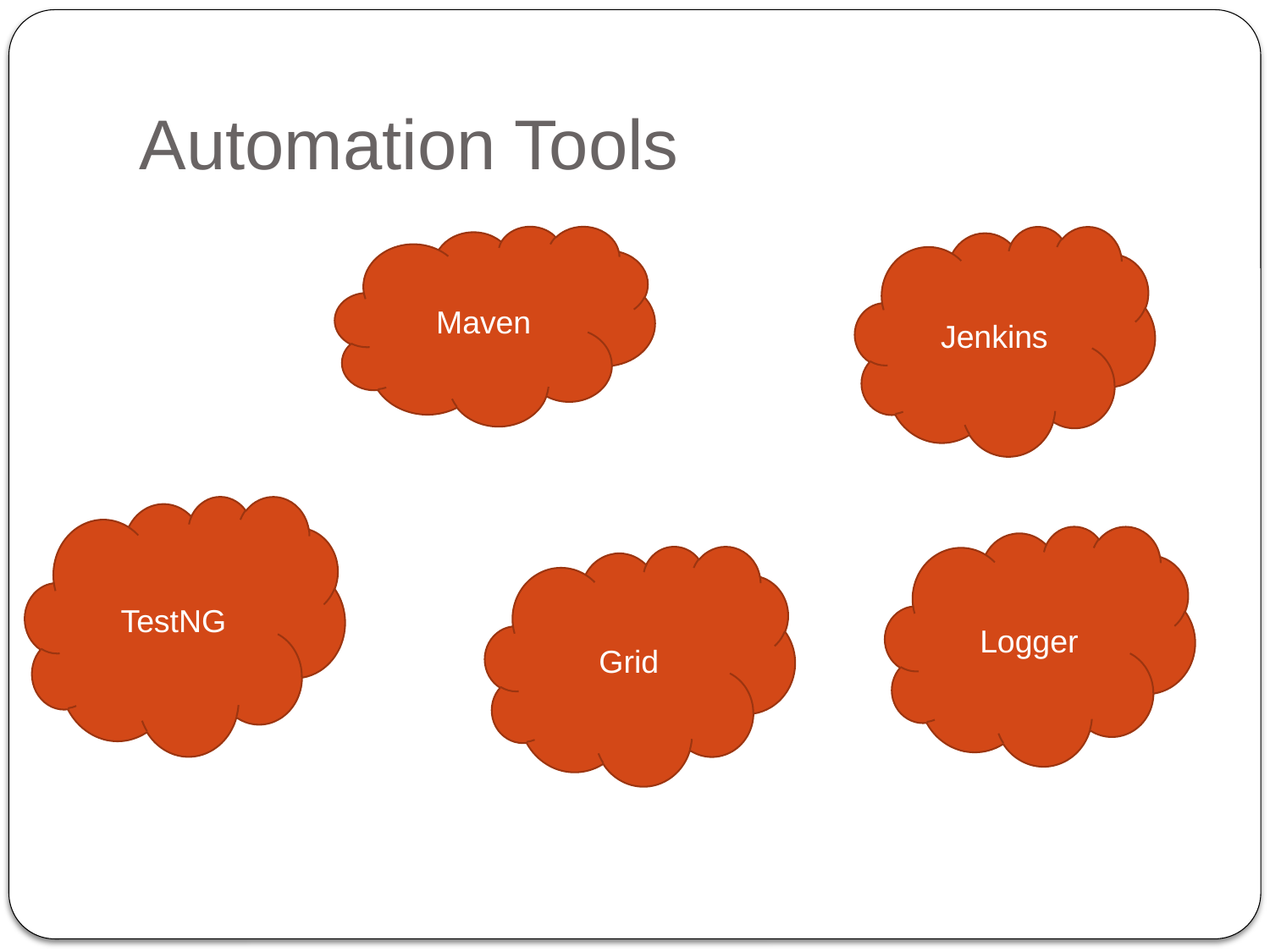

# Automation Tools

Maven
Jenkins
TestNG
Logger
Grid